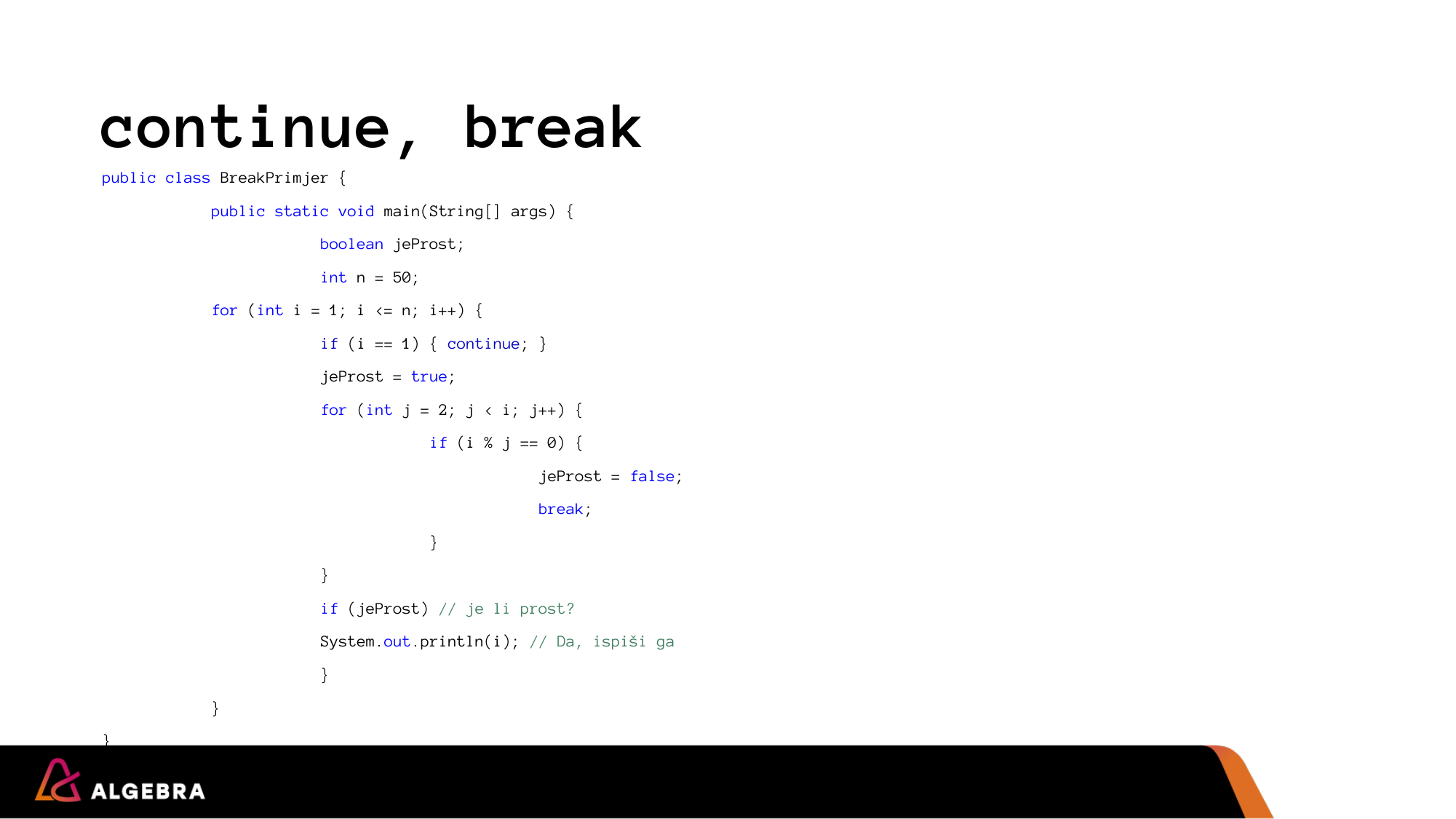

# continue, break
public class BreakPrimjer {
	public static void main(String[] args) {
		boolean jeProst;
		int n = 50;
	for (int i = 1; i <= n; i++) {
		if (i == 1) { continue; }
		jeProst = true;
		for (int j = 2; j < i; j++) {
			if (i % j == 0) {
				jeProst = false;
				break;
			}
		}
		if (jeProst) // je li prost?
		System.out.println(i); // Da, ispiši ga
		}
	}
}